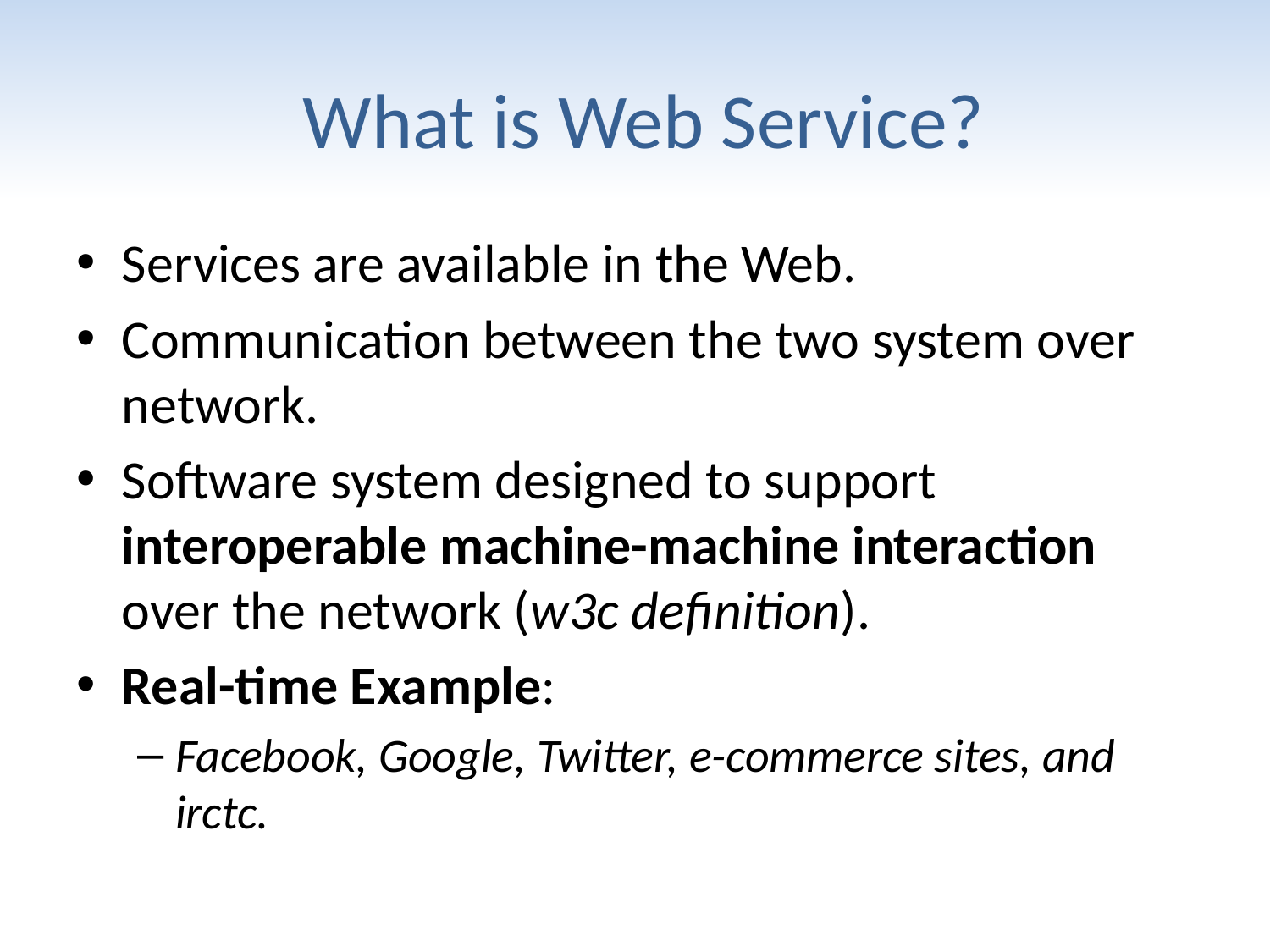

# What is Web Service?
Services are available in the Web.
Communication between the two system over network.
Software system designed to support interoperable machine-machine interaction over the network (w3c definition).
Real-time Example:
Facebook, Google, Twitter, e-commerce sites, and irctc.